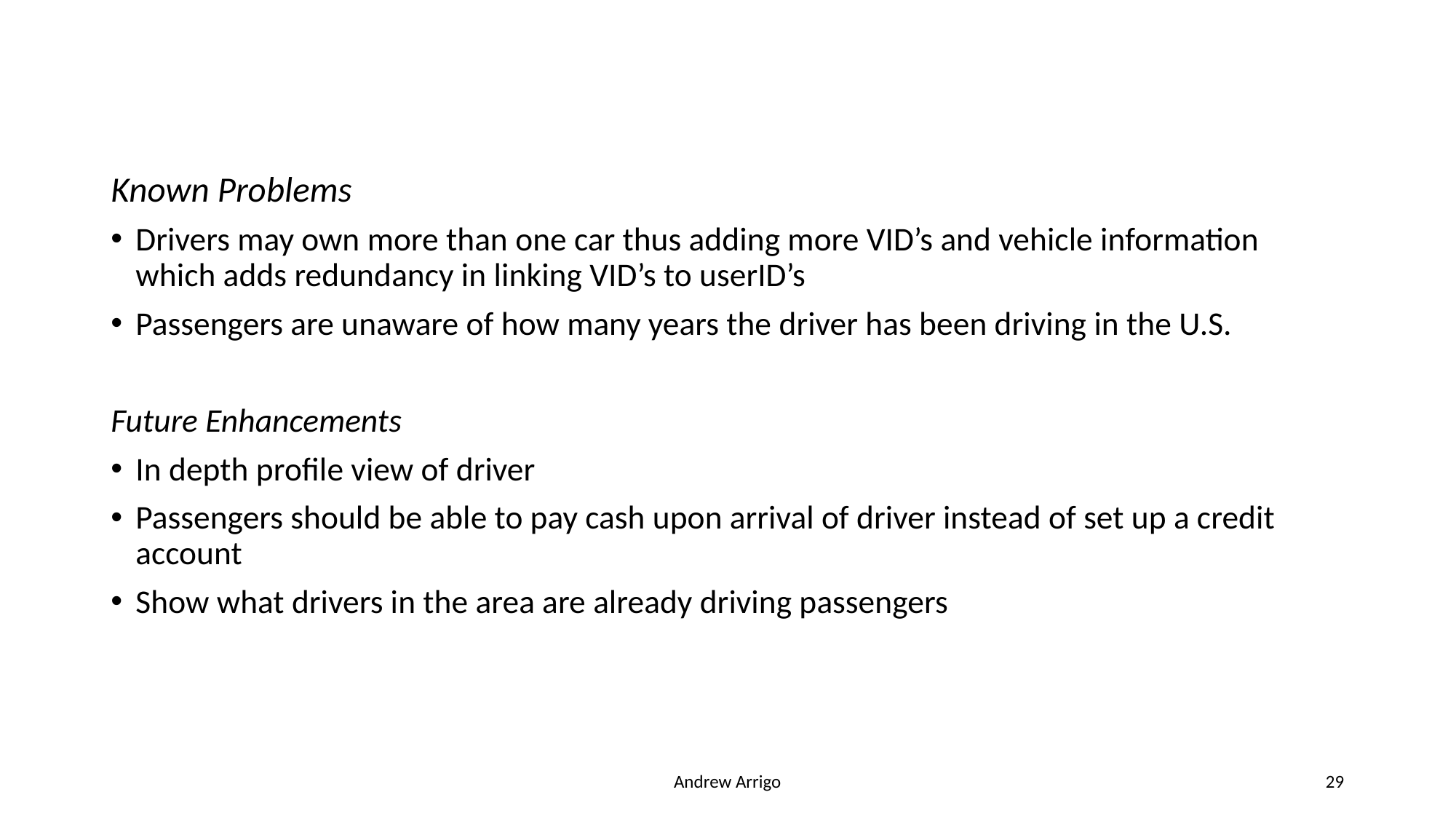

Known Problems
Drivers may own more than one car thus adding more VID’s and vehicle information which adds redundancy in linking VID’s to userID’s
Passengers are unaware of how many years the driver has been driving in the U.S.

Future Enhancements
In depth profile view of driver
Passengers should be able to pay cash upon arrival of driver instead of set up a credit account
Show what drivers in the area are already driving passengers
Andrew Arrigo
29